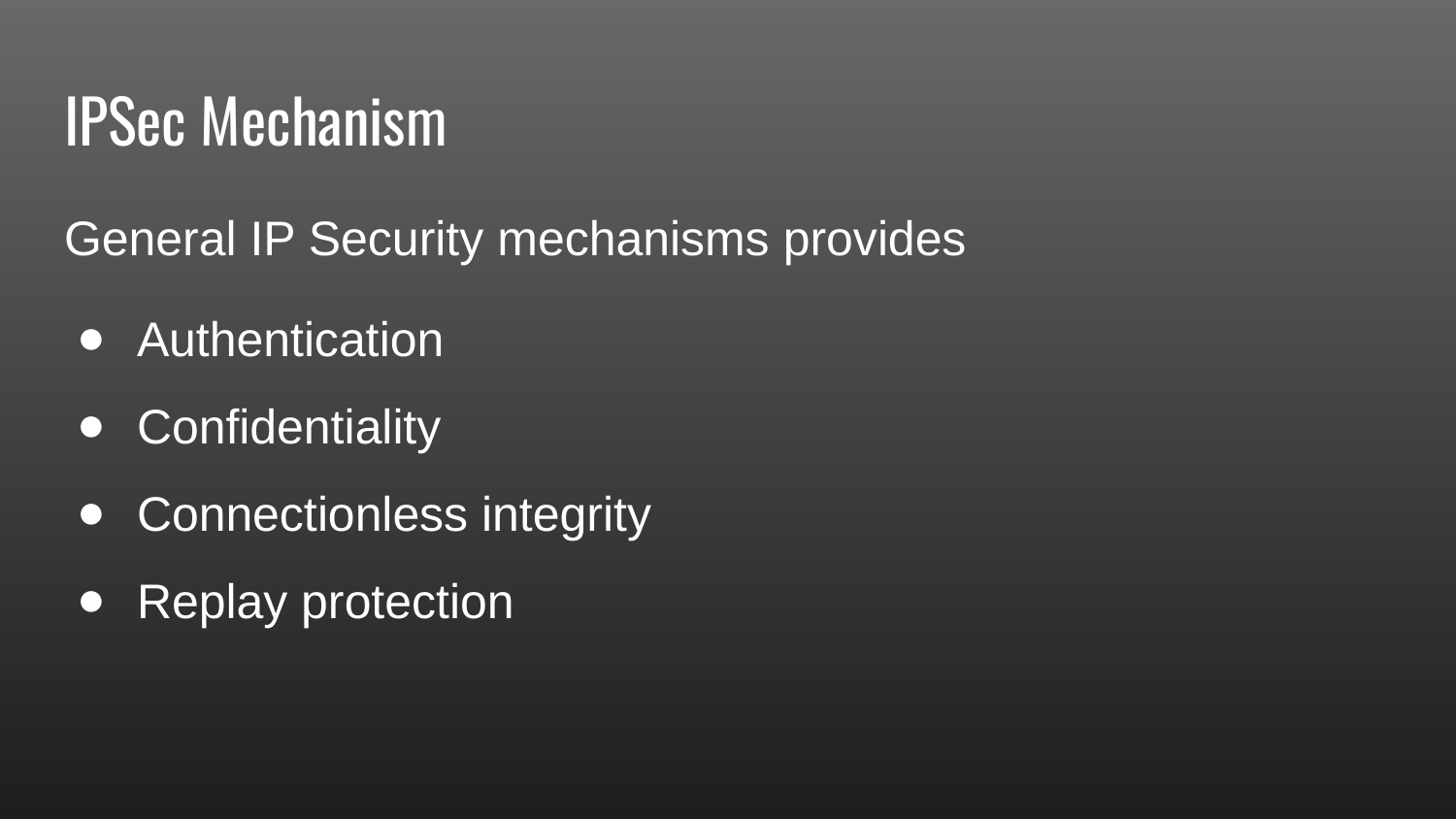

# IPSec Mechanism
General IP Security mechanisms provides
Authentication
Confidentiality
Connectionless integrity
Replay protection